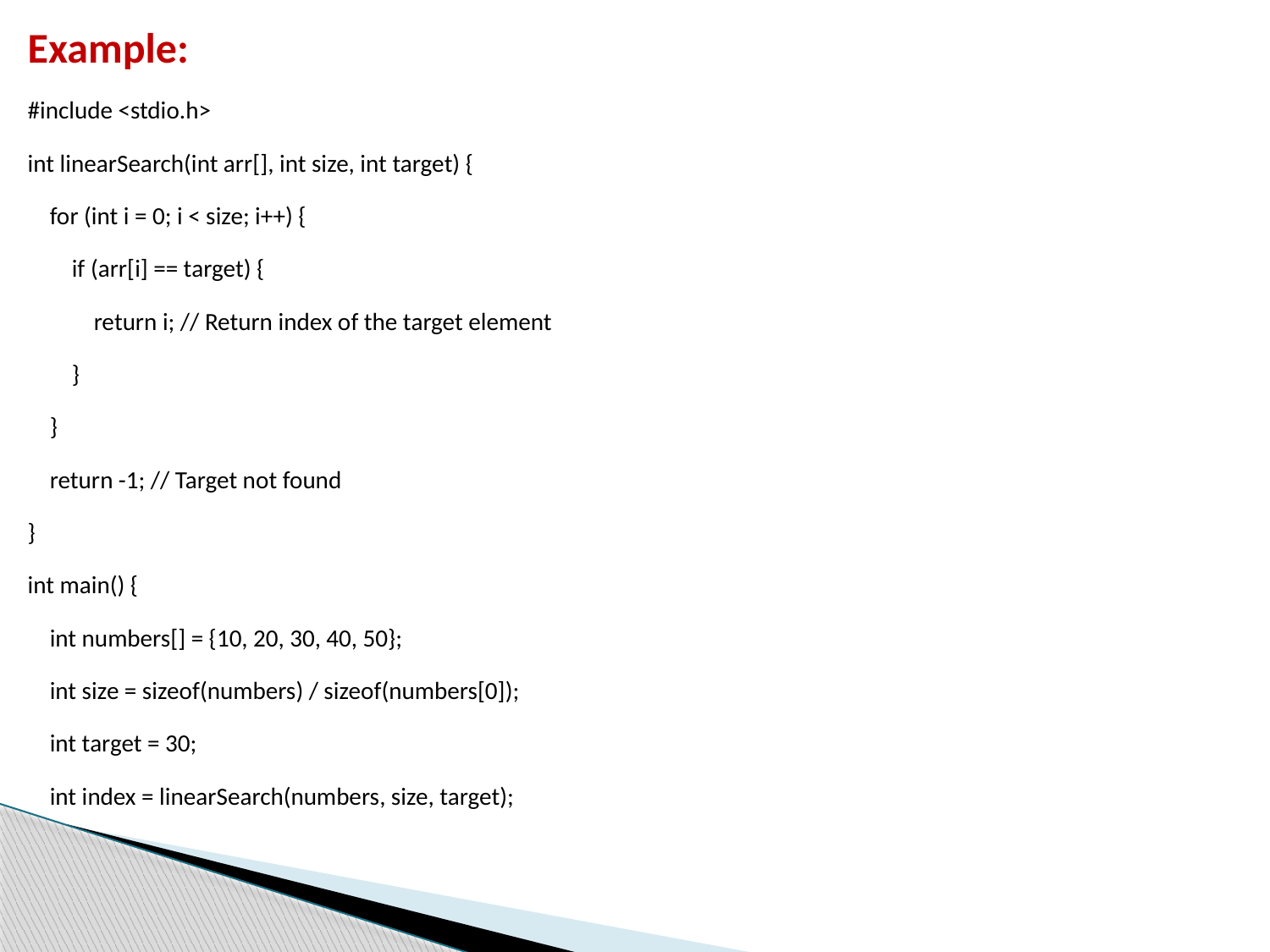

Example:
#include <stdio.h>
int linearSearch(int arr[], int size, int target) {
    for (int i = 0; i < size; i++) {
        if (arr[i] == target) {
            return i; // Return index of the target element
        }
    }
    return -1; // Target not found
}
int main() {
    int numbers[] = {10, 20, 30, 40, 50};
    int size = sizeof(numbers) / sizeof(numbers[0]);
    int target = 30;
    int index = linearSearch(numbers, size, target);